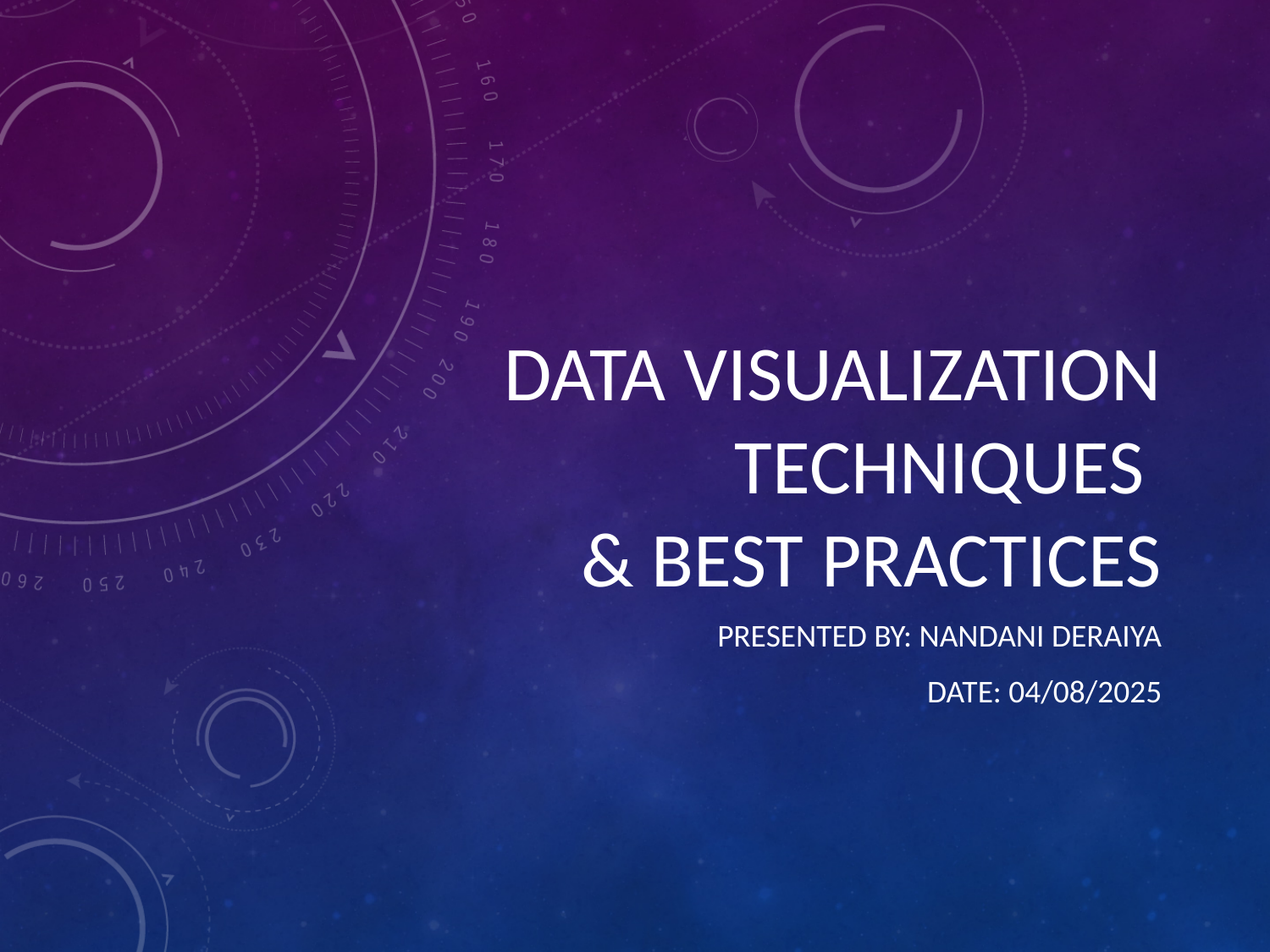

# Data Visualization Techniques & Best Practices
Presented by: Nandani Deraiya
Date: 04/08/2025